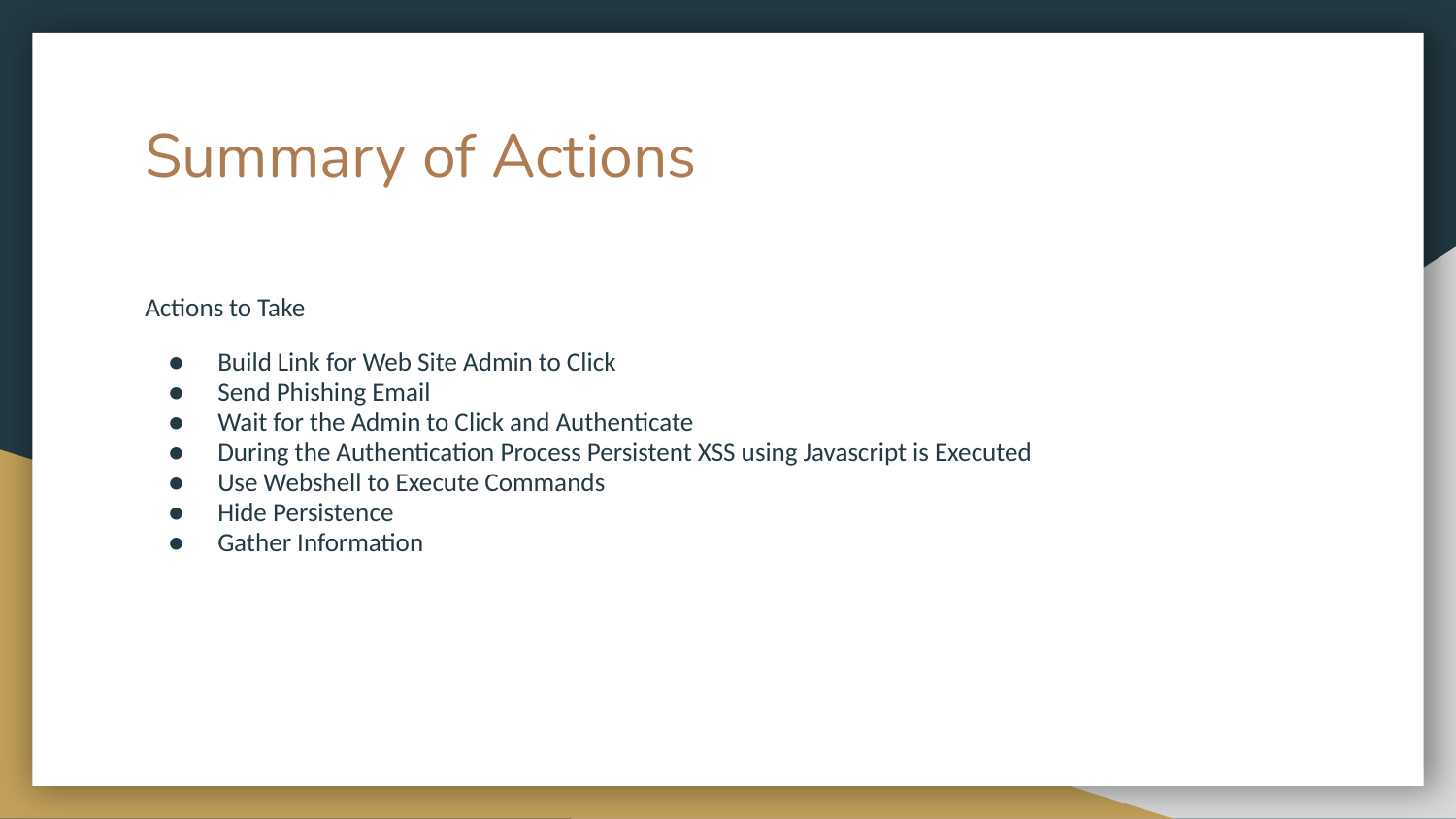

# Summary of Actions
Actions to Take
Build Link for Web Site Admin to Click
Send Phishing Email
Wait for the Admin to Click and Authenticate
During the Authentication Process Persistent XSS using Javascript is Executed
Use Webshell to Execute Commands
Hide Persistence
Gather Information